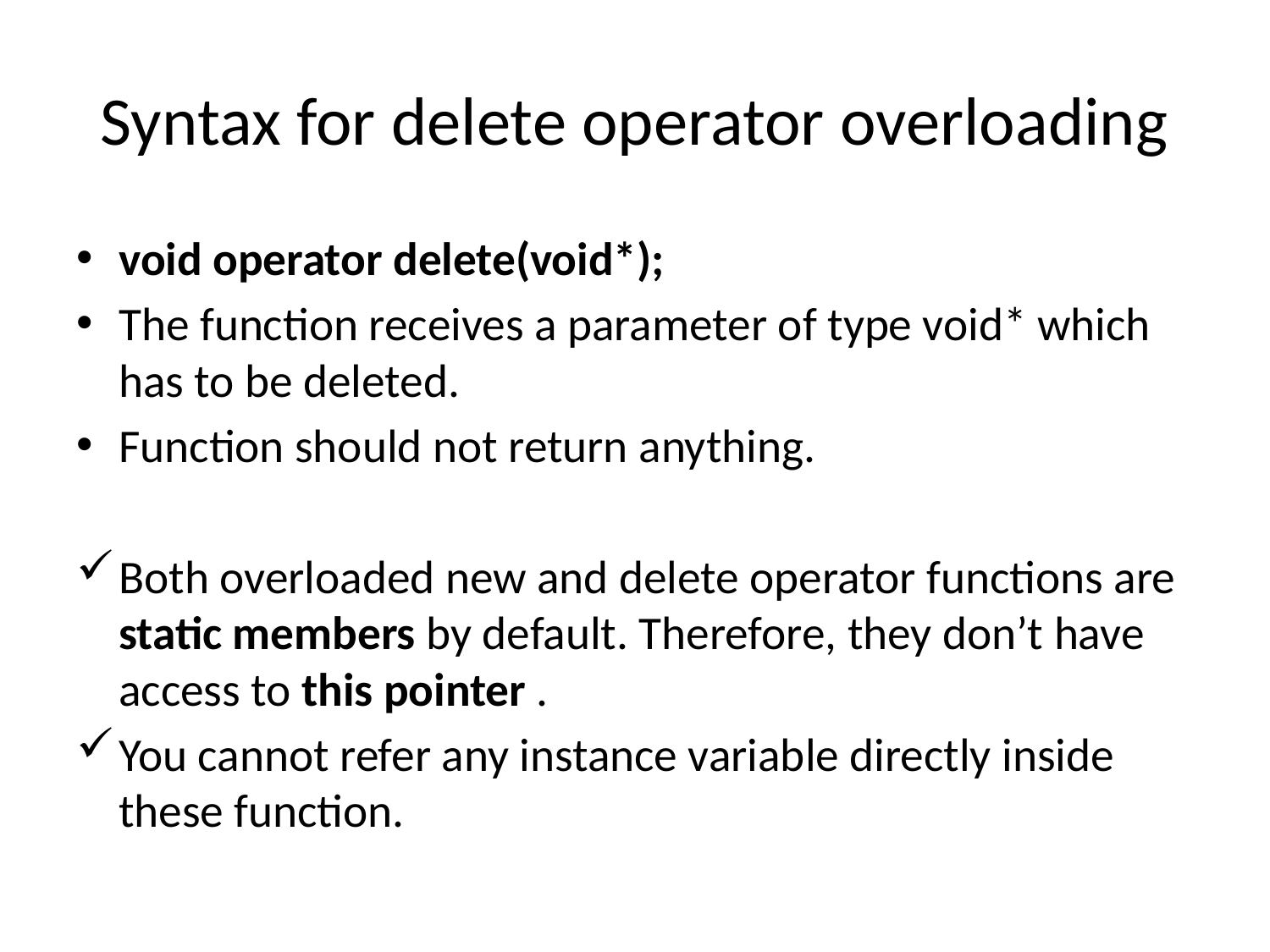

# Syntax for delete operator overloading
void operator delete(void*);
The function receives a parameter of type void* which has to be deleted.
Function should not return anything.

Both overloaded new and delete operator functions are static members by default. Therefore, they don’t have access to this pointer .
You cannot refer any instance variable directly inside these function.